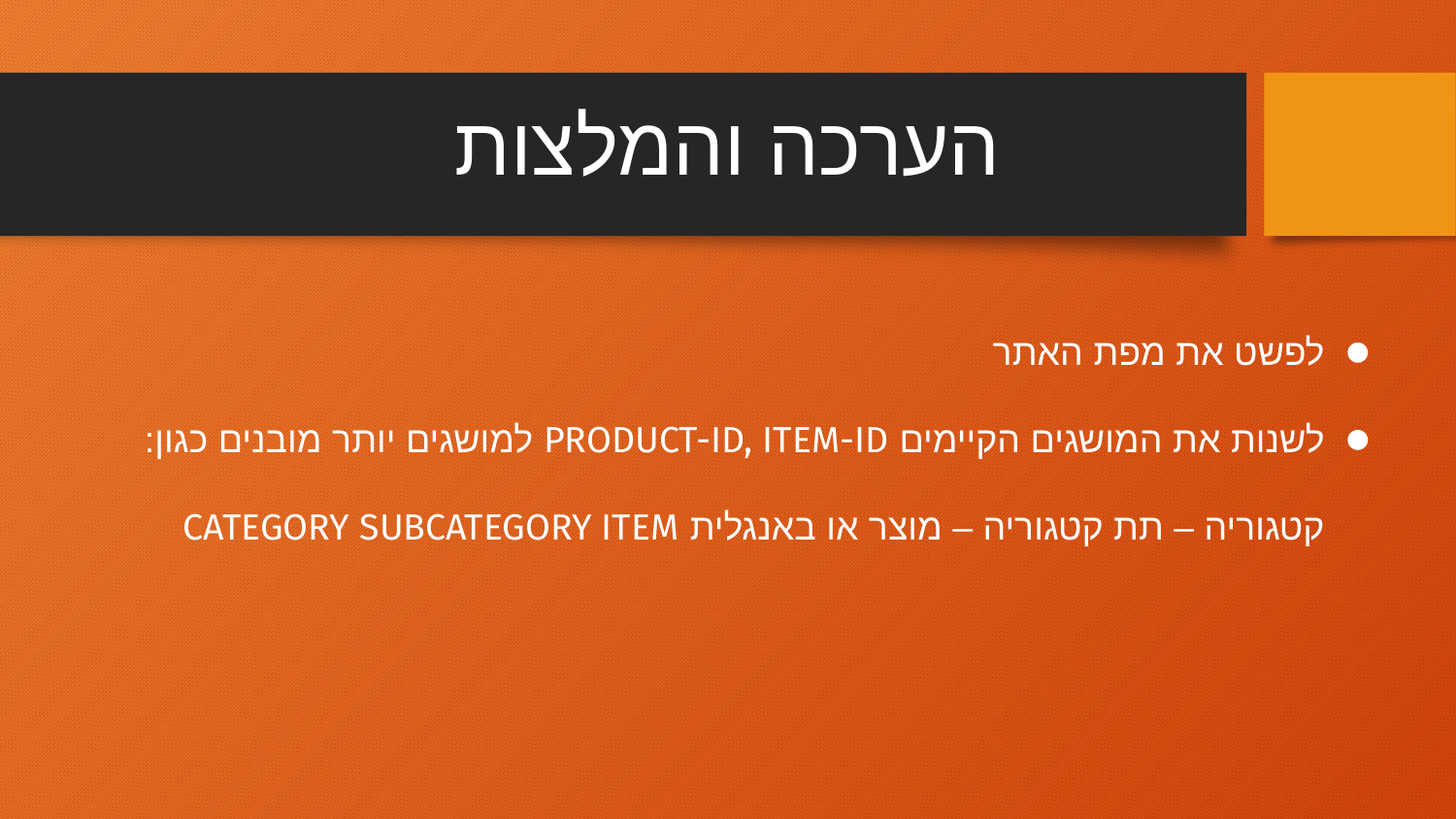

# הערכה והמלצות
לפשט את מפת האתר
לשנות את המושגים הקיימים PRODUCT-ID, ITEM-ID למושגים יותר מובנים כגון: קטגוריה – תת קטגוריה – מוצר או באנגלית CATEGORY SUBCATEGORY ITEM